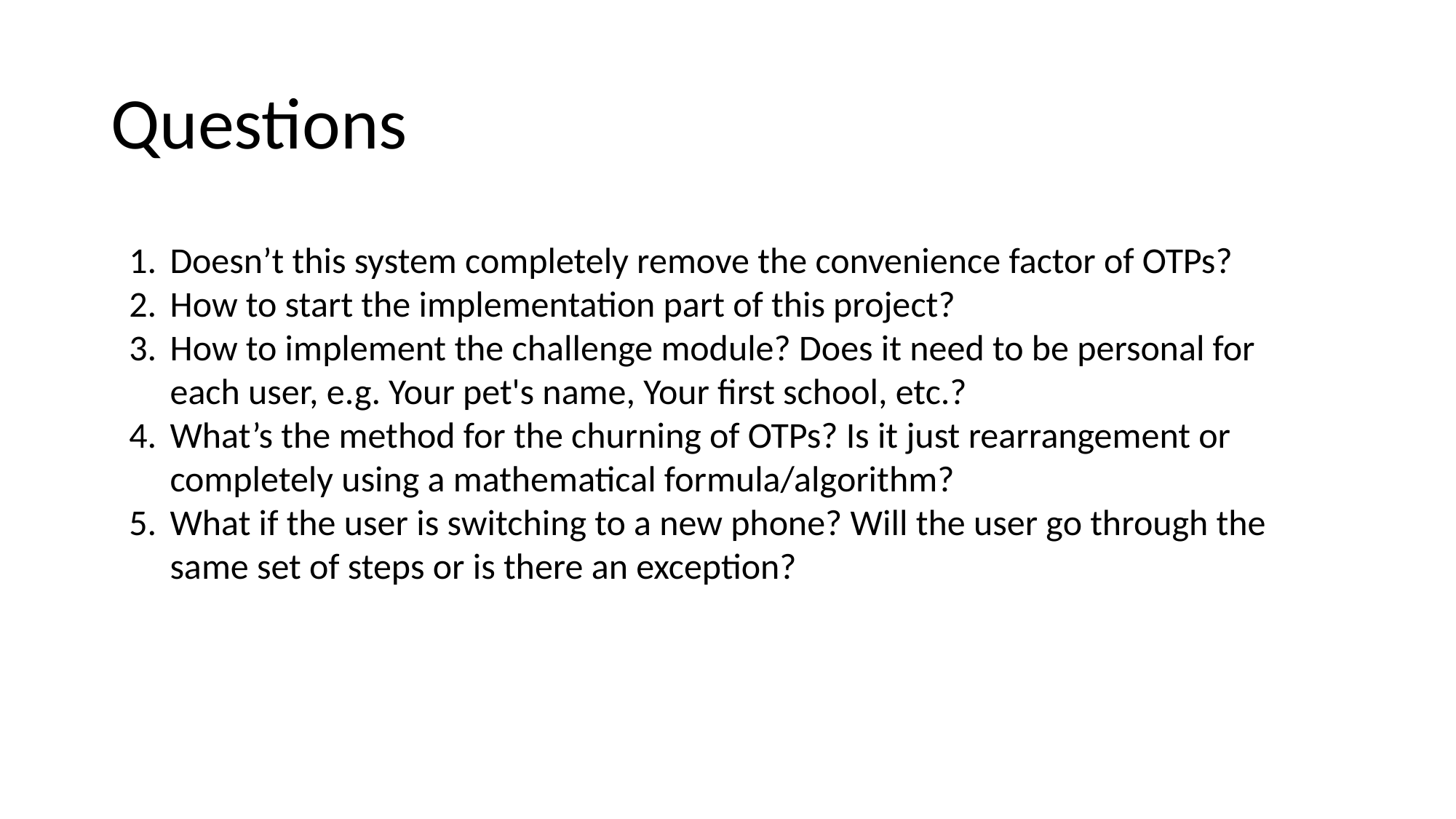

# Questions
Doesn’t this system completely remove the convenience factor of OTPs?
How to start the implementation part of this project?
How to implement the challenge module? Does it need to be personal for each user, e.g. Your pet's name, Your first school, etc.?
What’s the method for the churning of OTPs? Is it just rearrangement or completely using a mathematical formula/algorithm?
What if the user is switching to a new phone? Will the user go through the same set of steps or is there an exception?